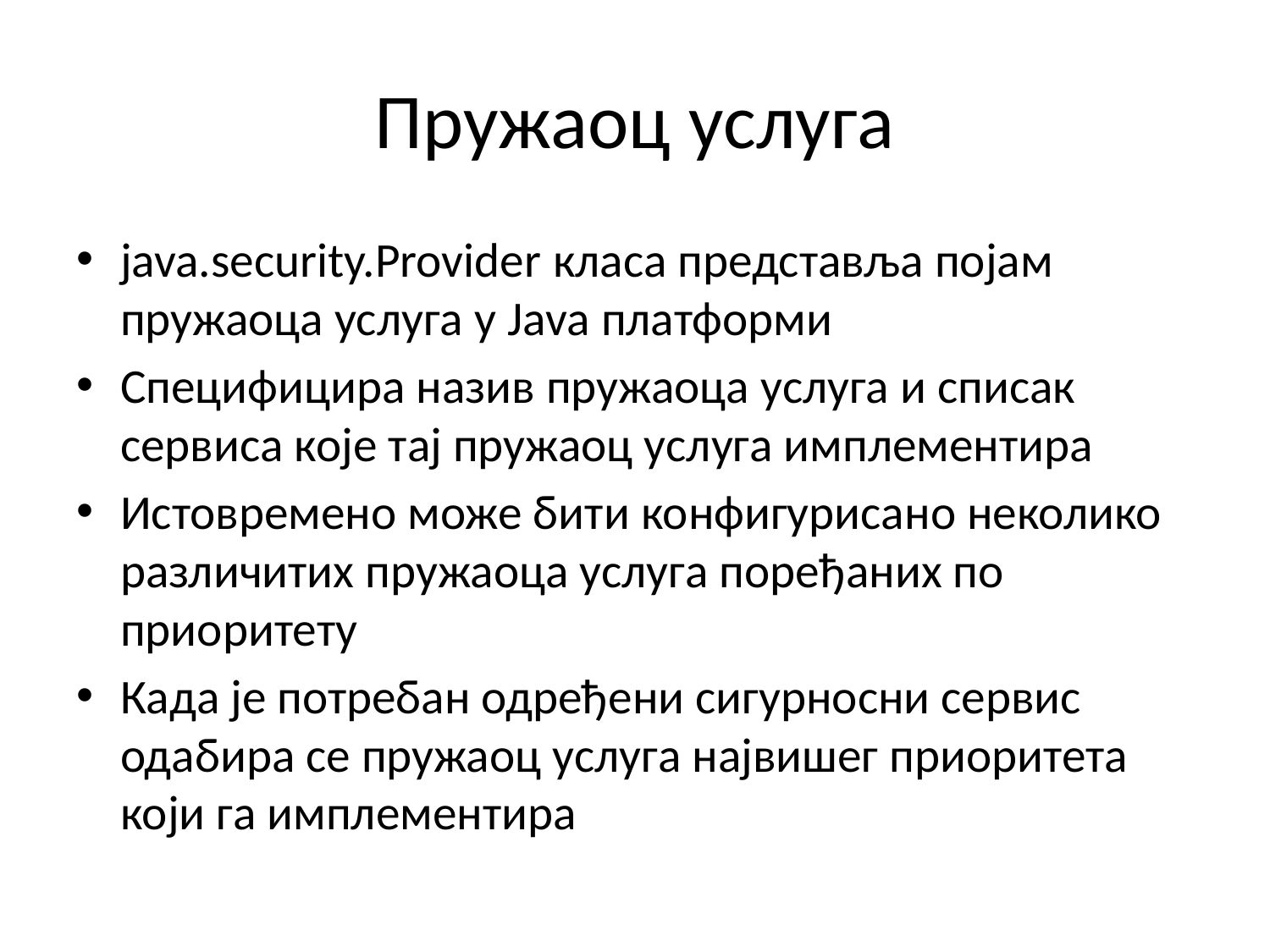

# Пружаоц услуга
java.security.Provider класа представља појам пружаоца услуга у Java платформи
Специфицира назив пружаоца услуга и списак сервиса које тај пружаоц услуга имплементира
Истовремено може бити конфигурисано неколико различитих пружаоца услуга поређаних по приоритету
Када је потребан одређени сигурносни сервис одабира се пружаоц услуга највишег приоритета који га имплементира